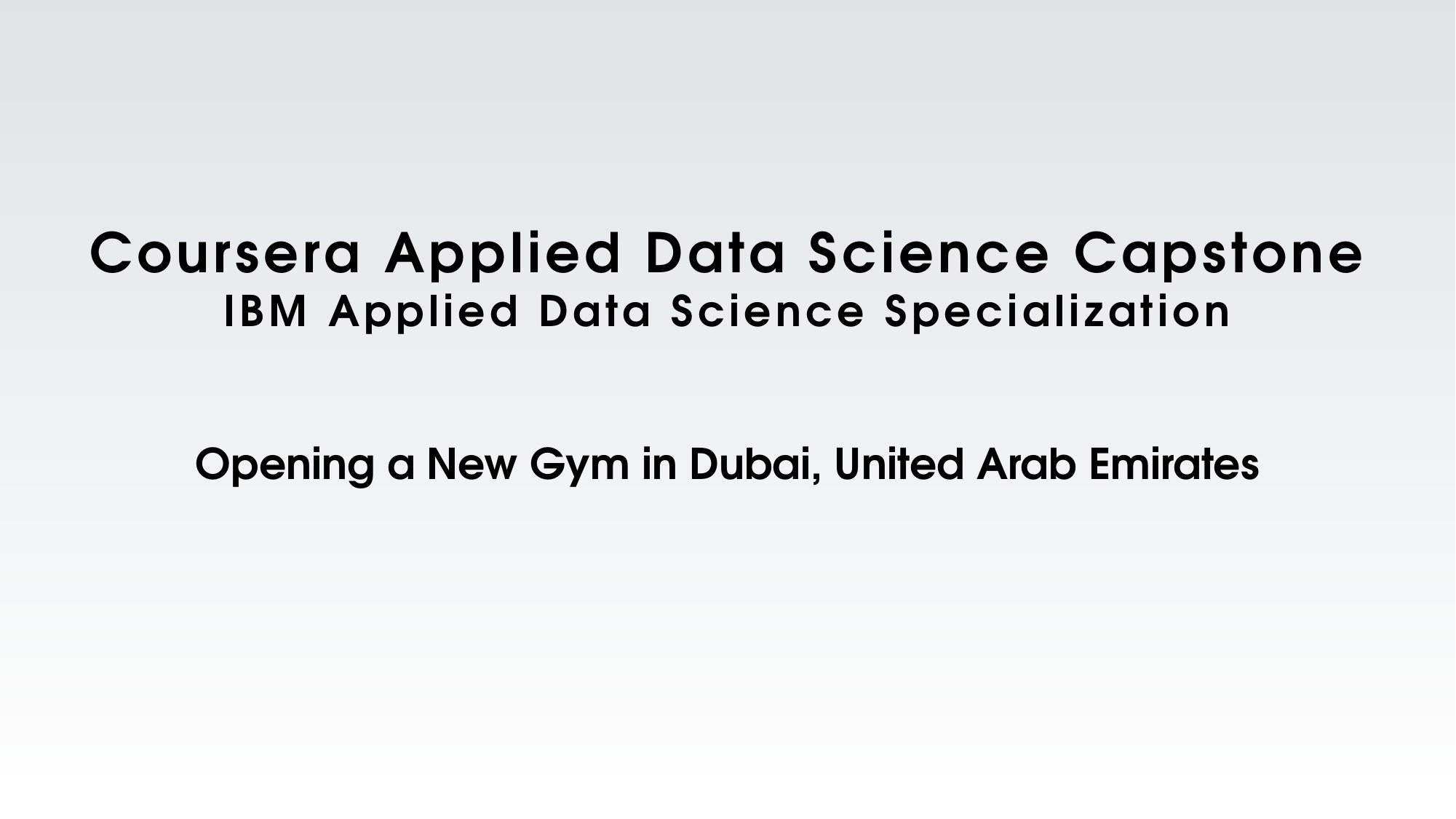

Coursera Applied Data Science Capstone
IBM Applied Data Science Specialization

Opening a New Gym in Dubai, United Arab Emirates